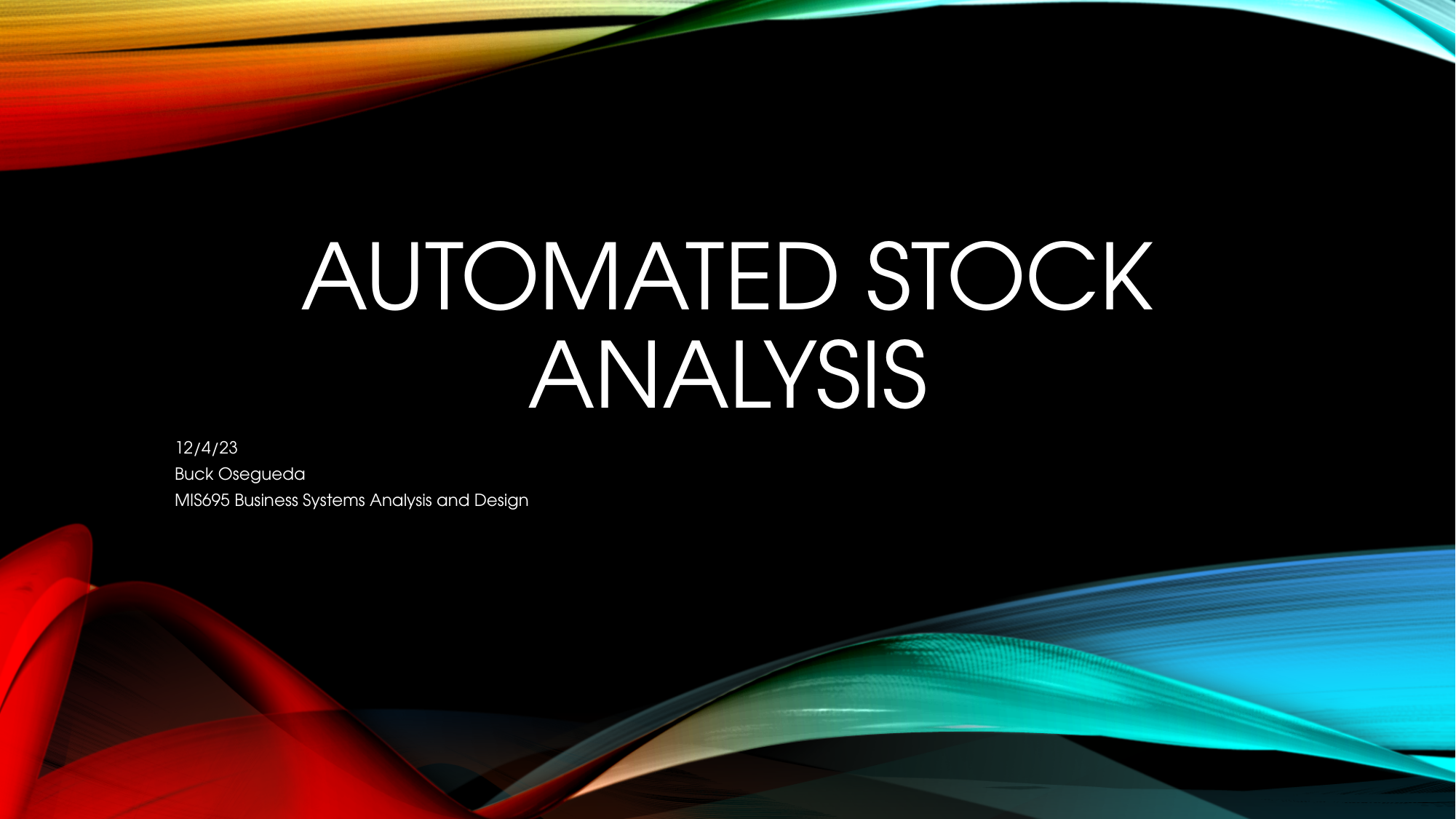

# Automated stock analysis
12/4/23
Buck Osegueda
MIS695 Business Systems Analysis and Design